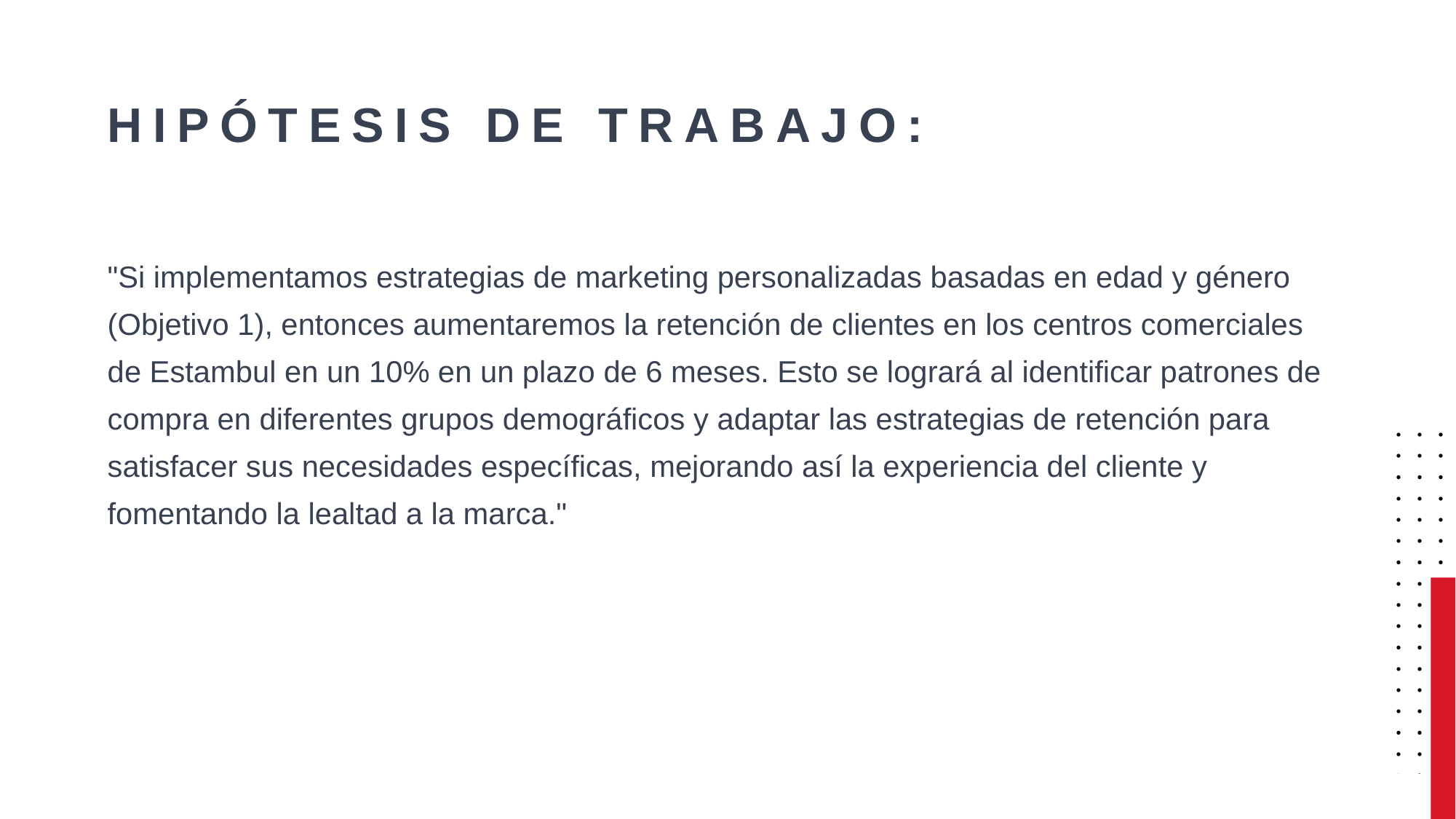

# Hipótesis de Trabajo:
"Si implementamos estrategias de marketing personalizadas basadas en edad y género (Objetivo 1), entonces aumentaremos la retención de clientes en los centros comerciales de Estambul en un 10% en un plazo de 6 meses. Esto se logrará al identificar patrones de compra en diferentes grupos demográficos y adaptar las estrategias de retención para satisfacer sus necesidades específicas, mejorando así la experiencia del cliente y fomentando la lealtad a la marca."